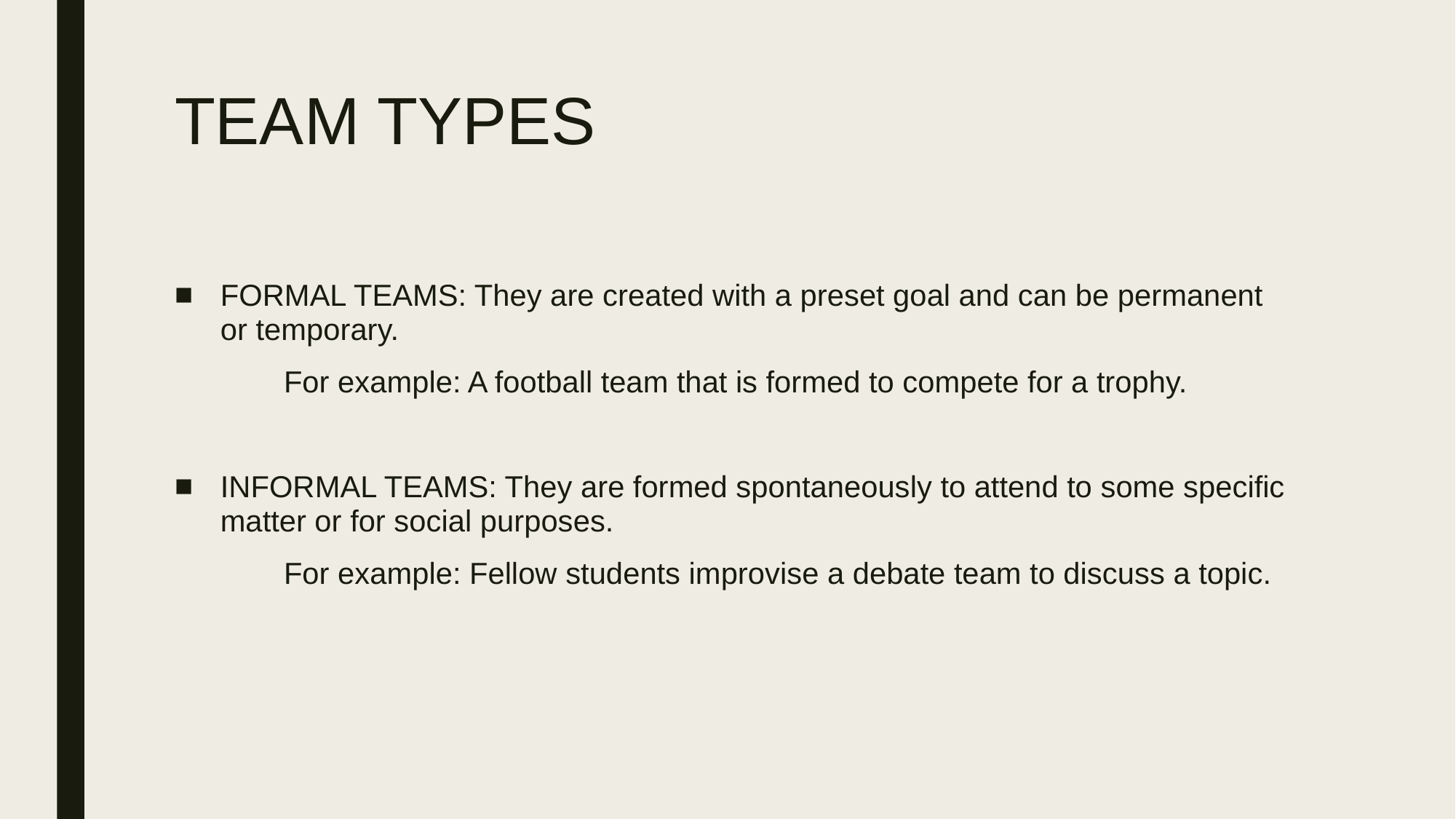

# TEAM TYPES
FORMAL TEAMS: They are created with a preset goal and can be permanent or temporary.
	For example: A football team that is formed to compete for a trophy.

INFORMAL TEAMS: They are formed spontaneously to attend to some specific matter or for social purposes.
	For example: Fellow students improvise a debate team to discuss a topic.